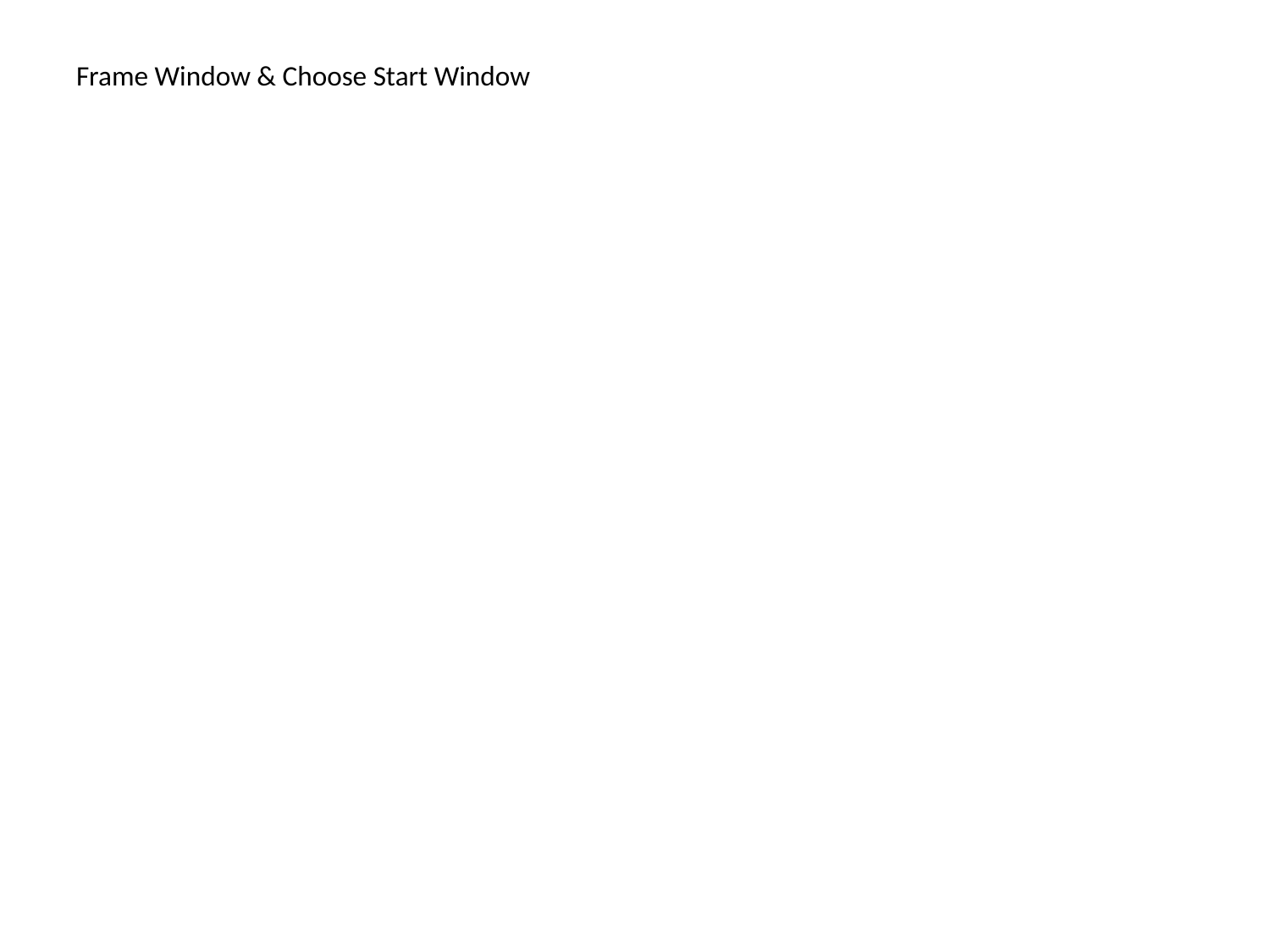

# Frame Window & Choose Start Window